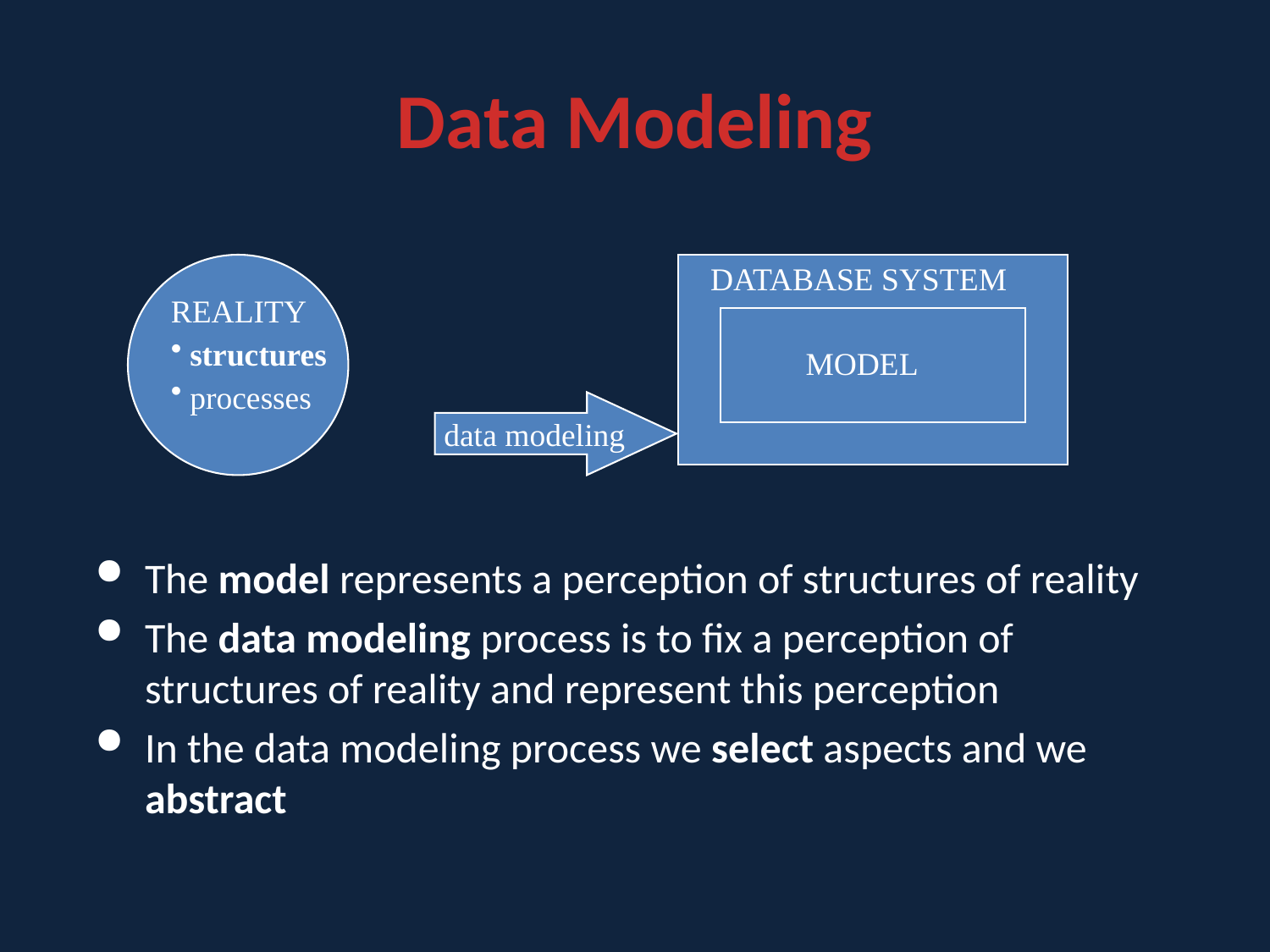

# Data Modeling
DATABASE SYSTEM

REALITY
 structures
 processes

MODEL

data modeling
The model represents a perception of structures of reality
The data modeling process is to fix a perception of structures of reality and represent this perception
In the data modeling process we select aspects and we abstract